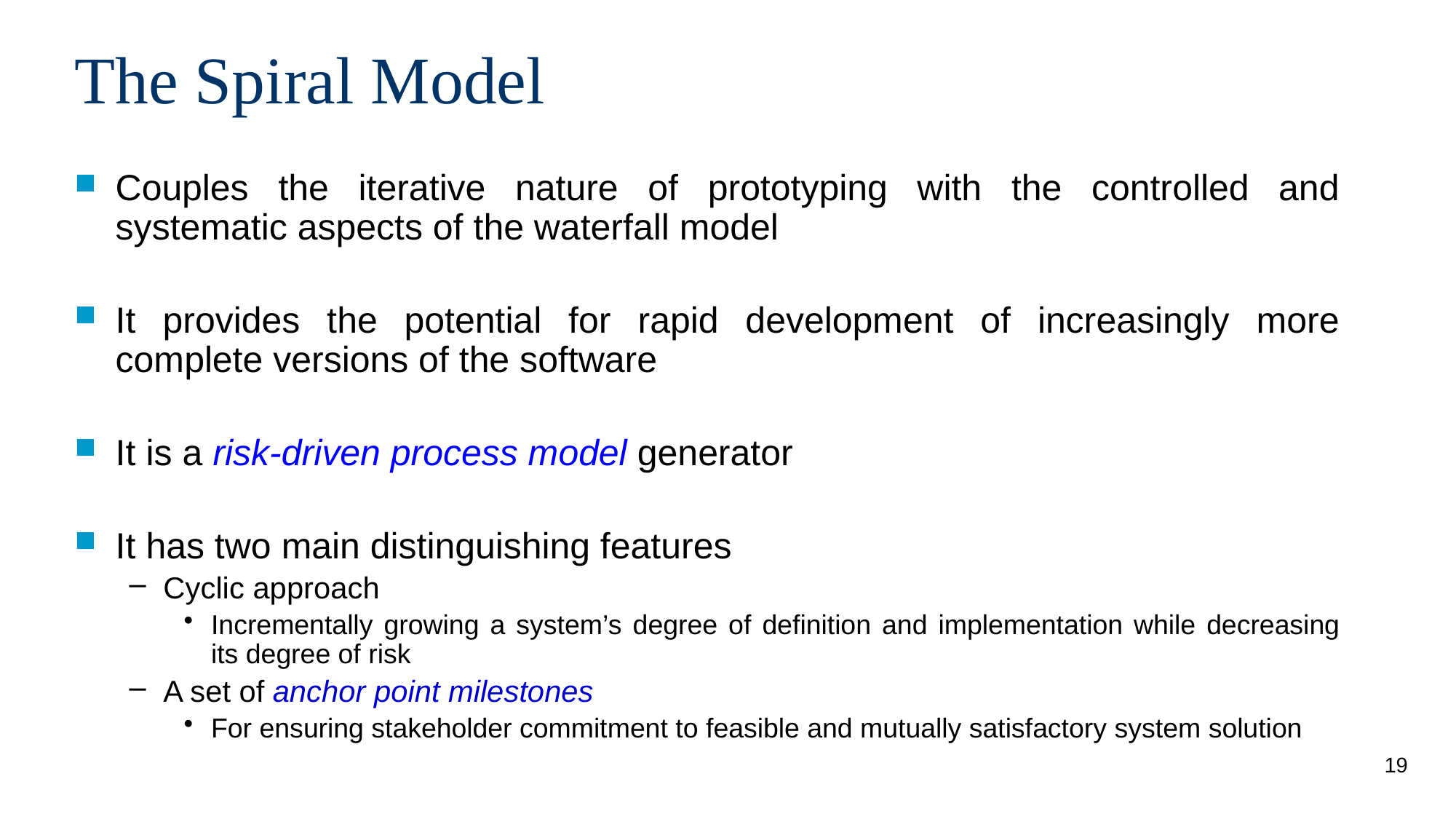

# The Spiral Model
Couples the iterative nature of prototyping with the controlled and systematic aspects of the waterfall model

It provides the potential for rapid development of increasingly more complete versions of the software

It is a risk-driven process model generator

It has two main distinguishing features
Cyclic approach
Incrementally growing a system’s degree of definition and implementation while decreasing its degree of risk
A set of anchor point milestones
For ensuring stakeholder commitment to feasible and mutually satisfactory system solution
19